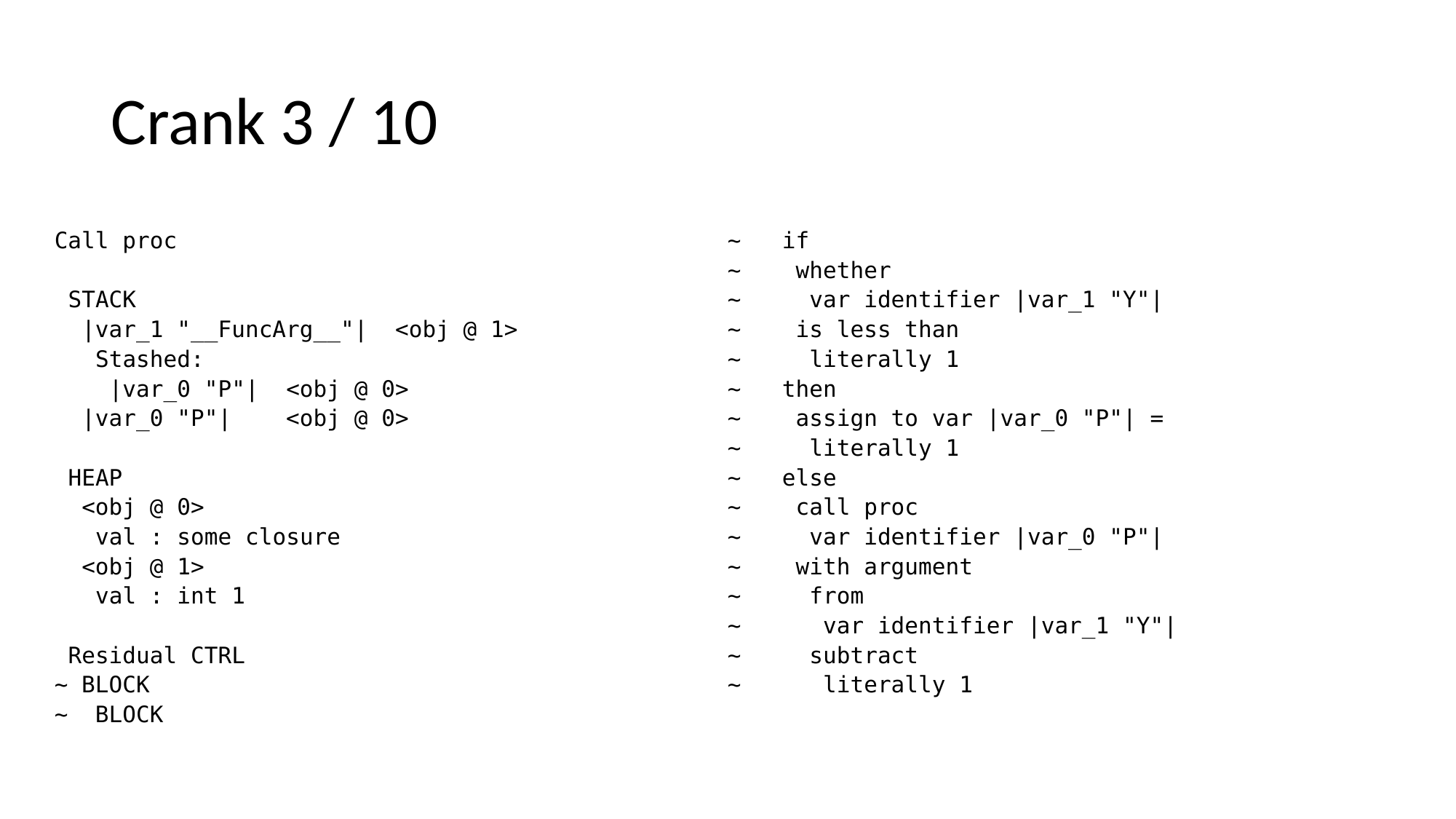

# Crank 3 / 10
Call proc

 STACK
  |var_1 "__FuncArg__"|  <obj @ 1>
   Stashed:
    |var_0 "P"|  <obj @ 0>
  |var_0 "P"|    <obj @ 0>

 HEAP
  <obj @ 0>
   val : some closure
  <obj @ 1>
   val : int 1

 Residual CTRL
~ BLOCK
~  BLOCK
~   if
~    whether
~     var identifier |var_1 "Y"|
~    is less than
~     literally 1
~   then
~    assign to var |var_0 "P"| =
~     literally 1
~   else
~    call proc
~     var identifier |var_0 "P"|
~    with argument
~     from
~      var identifier |var_1 "Y"|
~     subtract
~      literally 1